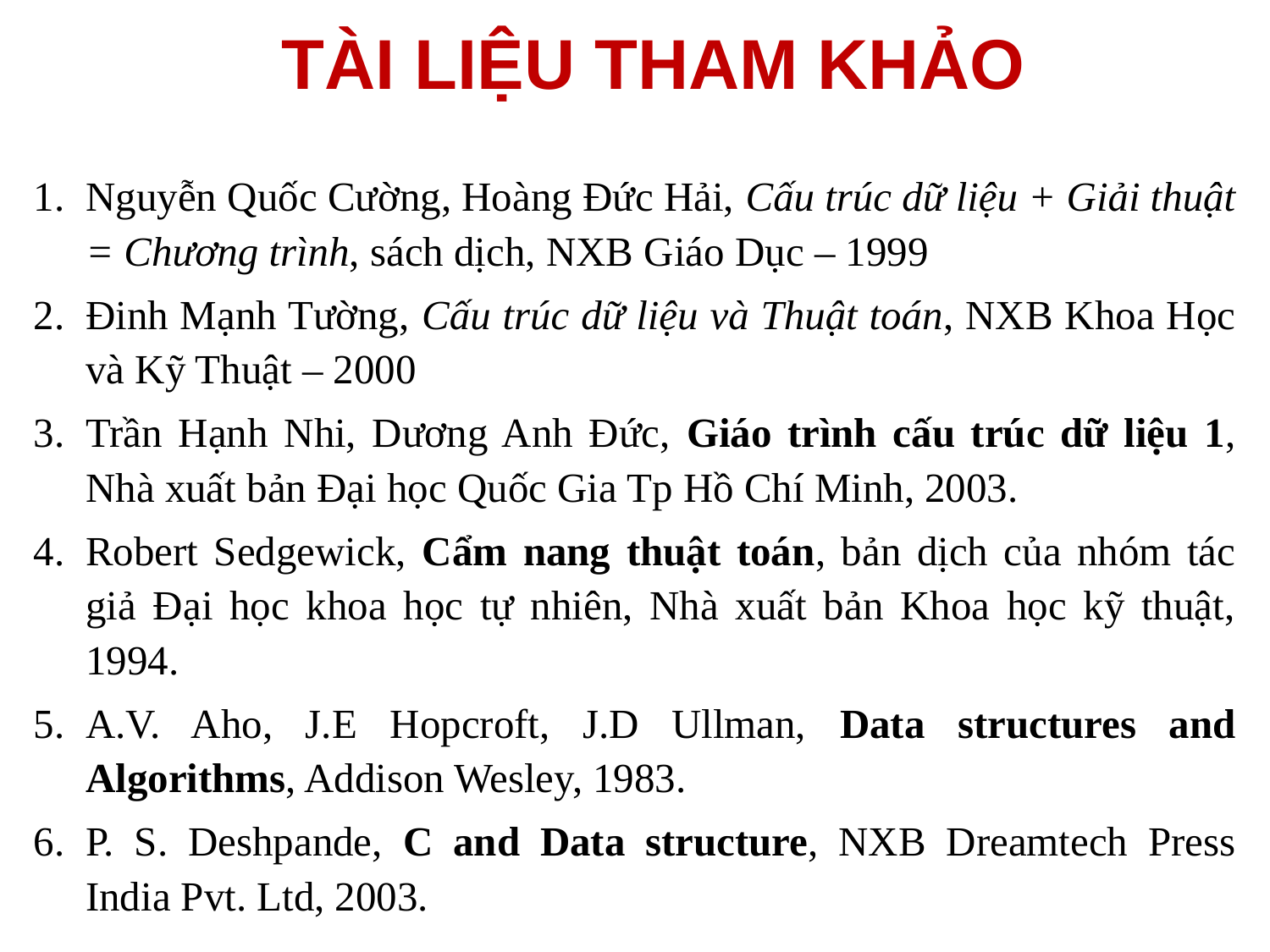

# TÀI LIỆU THAM KHẢO
Nguyễn Quốc Cường, Hoàng Đức Hải, Cấu trúc dữ liệu + Giải thuật = Chương trình, sách dịch, NXB Giáo Dục – 1999
Đinh Mạnh Tường, Cấu trúc dữ liệu và Thuật toán, NXB Khoa Học và Kỹ Thuật – 2000
Trần Hạnh Nhi, Dương Anh Đức, Giáo trình cấu trúc dữ liệu 1, Nhà xuất bản Đại học Quốc Gia Tp Hồ Chí Minh, 2003.
Robert Sedgewick, Cẩm nang thuật toán, bản dịch của nhóm tác giả Đại học khoa học tự nhiên, Nhà xuất bản Khoa học kỹ thuật, 1994.
A.V. Aho, J.E Hopcroft, J.D Ullman, Data structures and Algorithms, Addison Wesley, 1983.
P. S. Deshpande, C and Data structure, NXB Dreamtech Press India Pvt. Ltd, 2003.